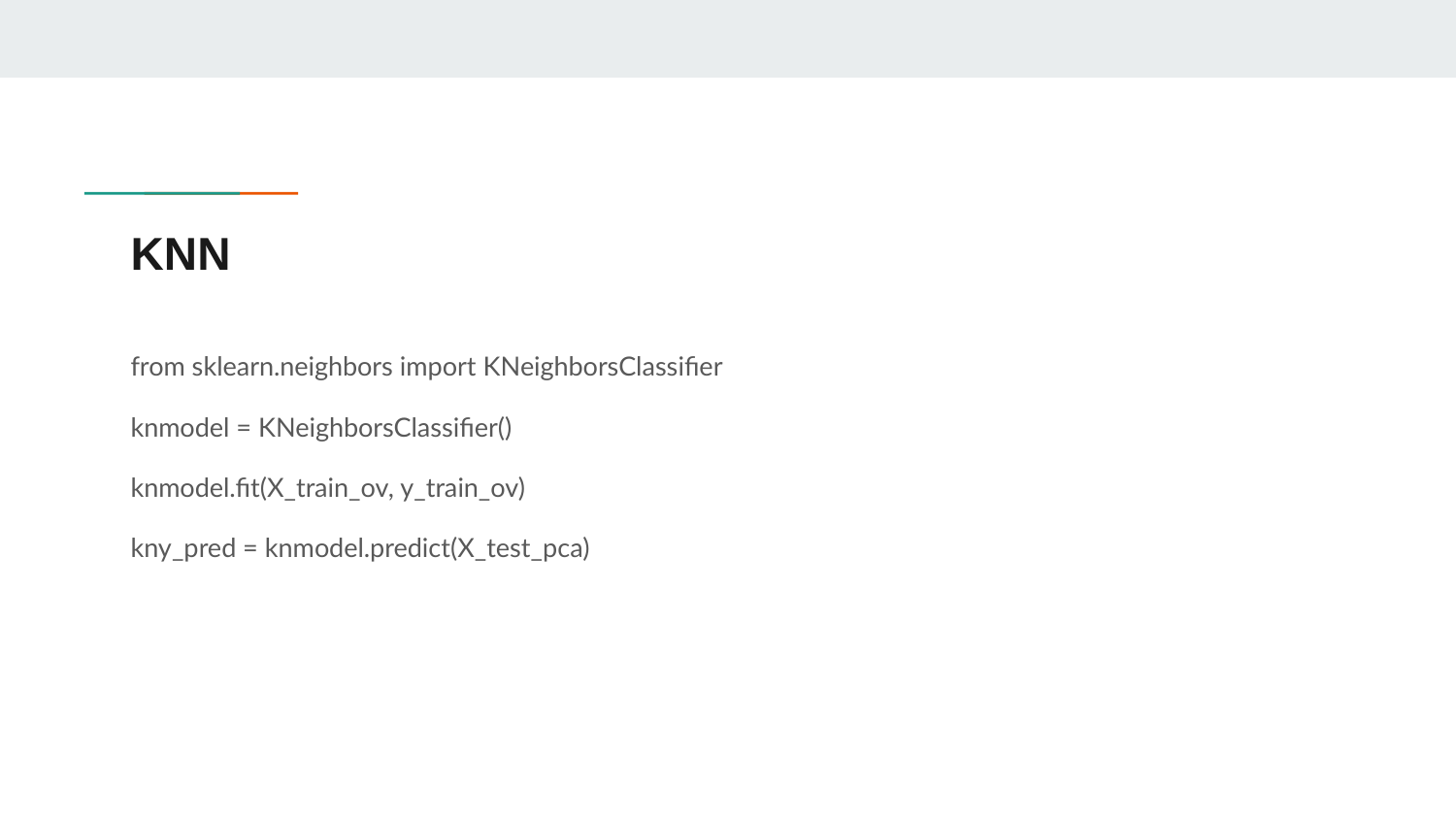

# KNN
from sklearn.neighbors import KNeighborsClassifier
knmodel = KNeighborsClassifier()
knmodel.fit(X_train_ov, y_train_ov)
kny_pred = knmodel.predict(X_test_pca)